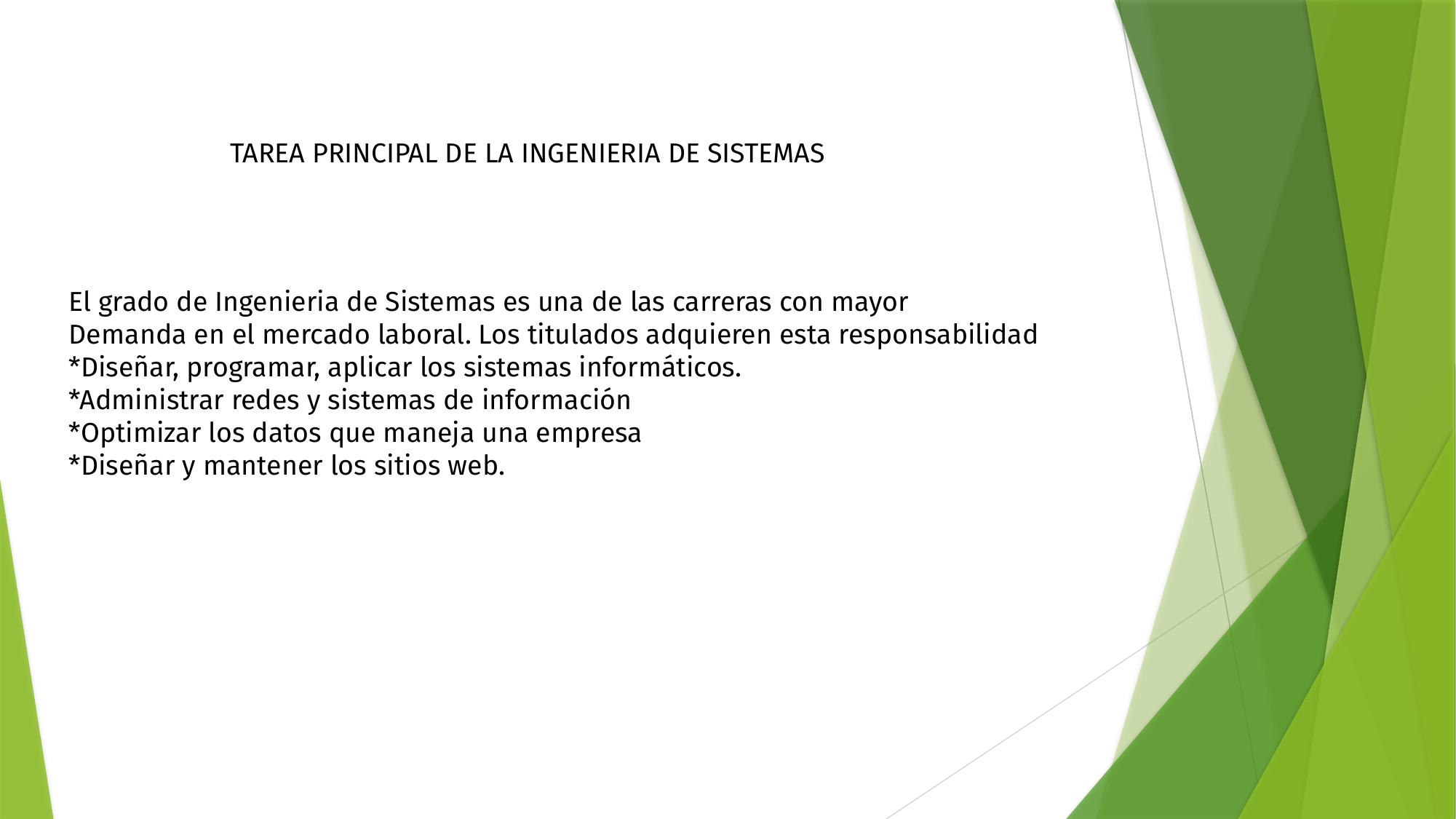

TAREA PRINCIPAL DE LA INGENIERIA DE SISTEMAS
El grado de Ingenieria de Sistemas es una de las carreras con mayor
Demanda en el mercado laboral. Los titulados adquieren esta responsabilidad
*Diseñar, programar, aplicar los sistemas informáticos.
*Administrar redes y sistemas de información
*Optimizar los datos que maneja una empresa
*Diseñar y mantener los sitios web.